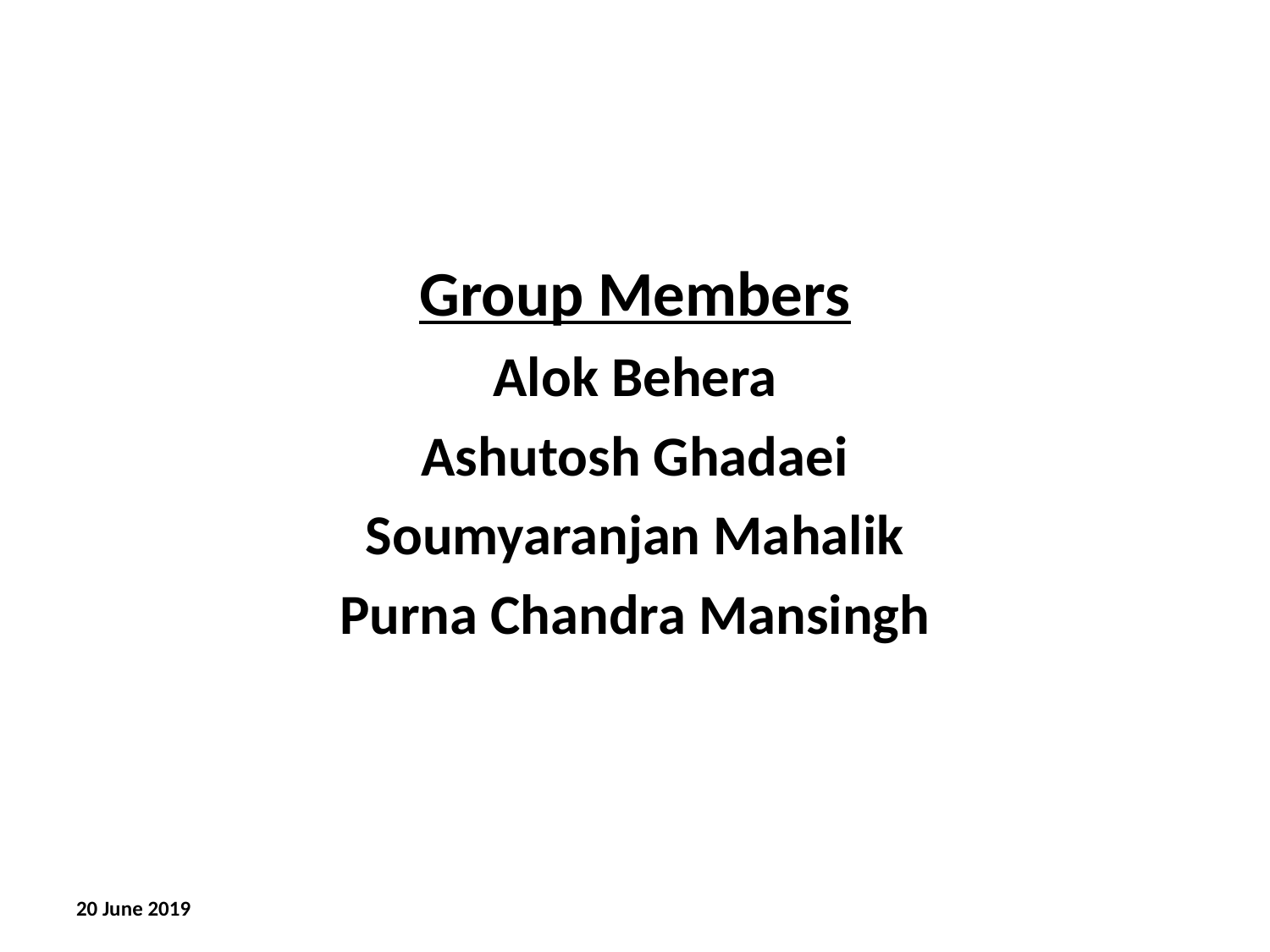

Group Members
Alok Behera
Ashutosh Ghadaei
Soumyaranjan Mahalik
Purna Chandra Mansingh
20 June 2019
2